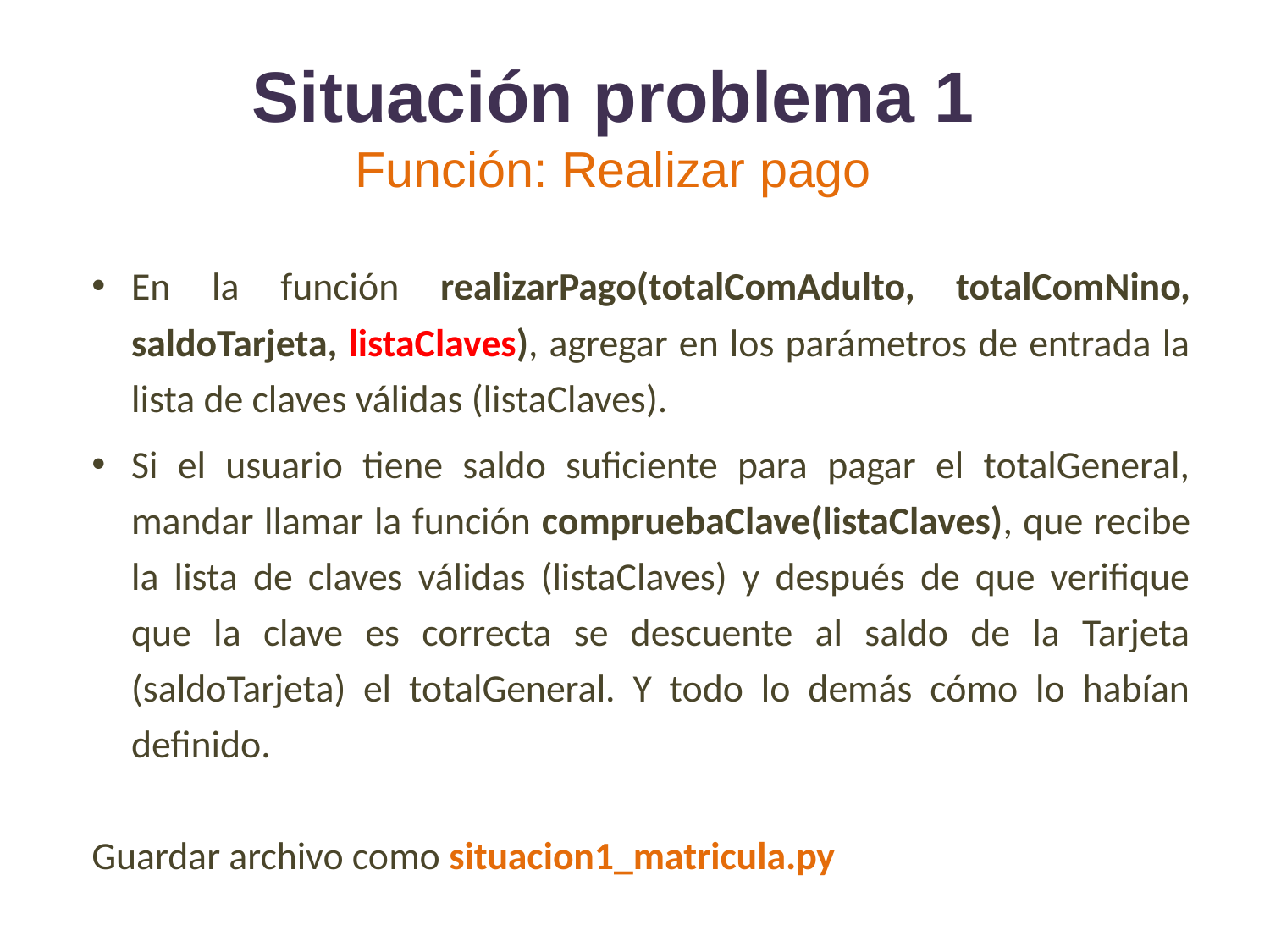

# Situación problema 1 Función: Realizar pago
En la función realizarPago(totalComAdulto, totalComNino, saldoTarjeta, listaClaves), agregar en los parámetros de entrada la lista de claves válidas (listaClaves).
Si el usuario tiene saldo suficiente para pagar el totalGeneral, mandar llamar la función compruebaClave(listaClaves), que recibe la lista de claves válidas (listaClaves) y después de que verifique que la clave es correcta se descuente al saldo de la Tarjeta (saldoTarjeta) el totalGeneral. Y todo lo demás cómo lo habían definido.

Guardar archivo como situacion1_matricula.py